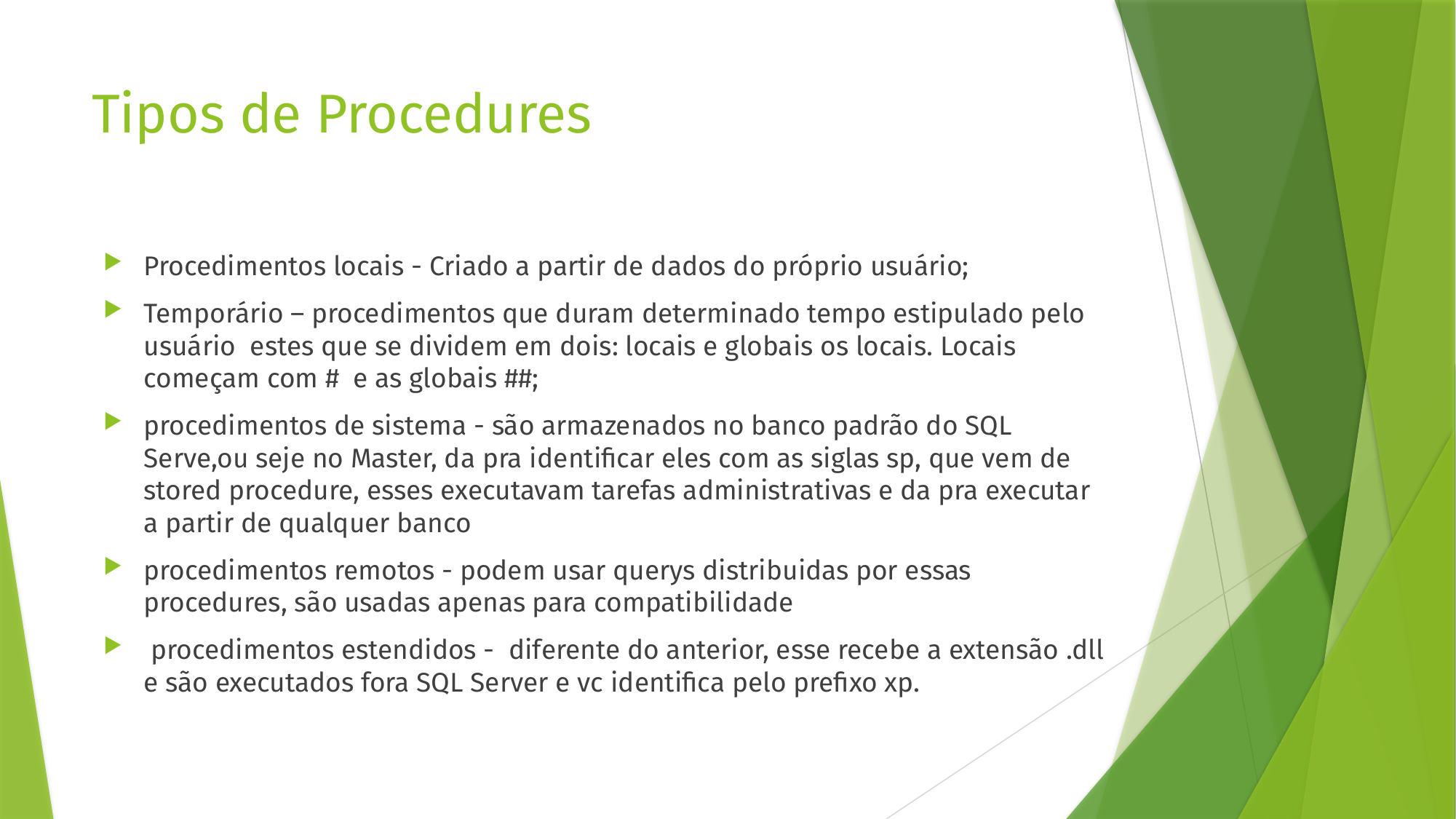

# Tipos de Procedures
Procedimentos locais - Criado a partir de dados do próprio usuário;
Temporário – procedimentos que duram determinado tempo estipulado pelo usuário  estes que se dividem em dois: locais e globais os locais. Locais começam com #  e as globais ##;
procedimentos de sistema - são armazenados no banco padrão do SQL Serve,ou seje no Master, da pra identificar eles com as siglas sp, que vem de stored procedure, esses executavam tarefas administrativas e da pra executar a partir de qualquer banco
procedimentos remotos - podem usar querys distribuidas por essas procedures, são usadas apenas para compatibilidade
 procedimentos estendidos -  diferente do anterior, esse recebe a extensão .dll e são executados fora SQL Server e vc identifica pelo prefixo xp.